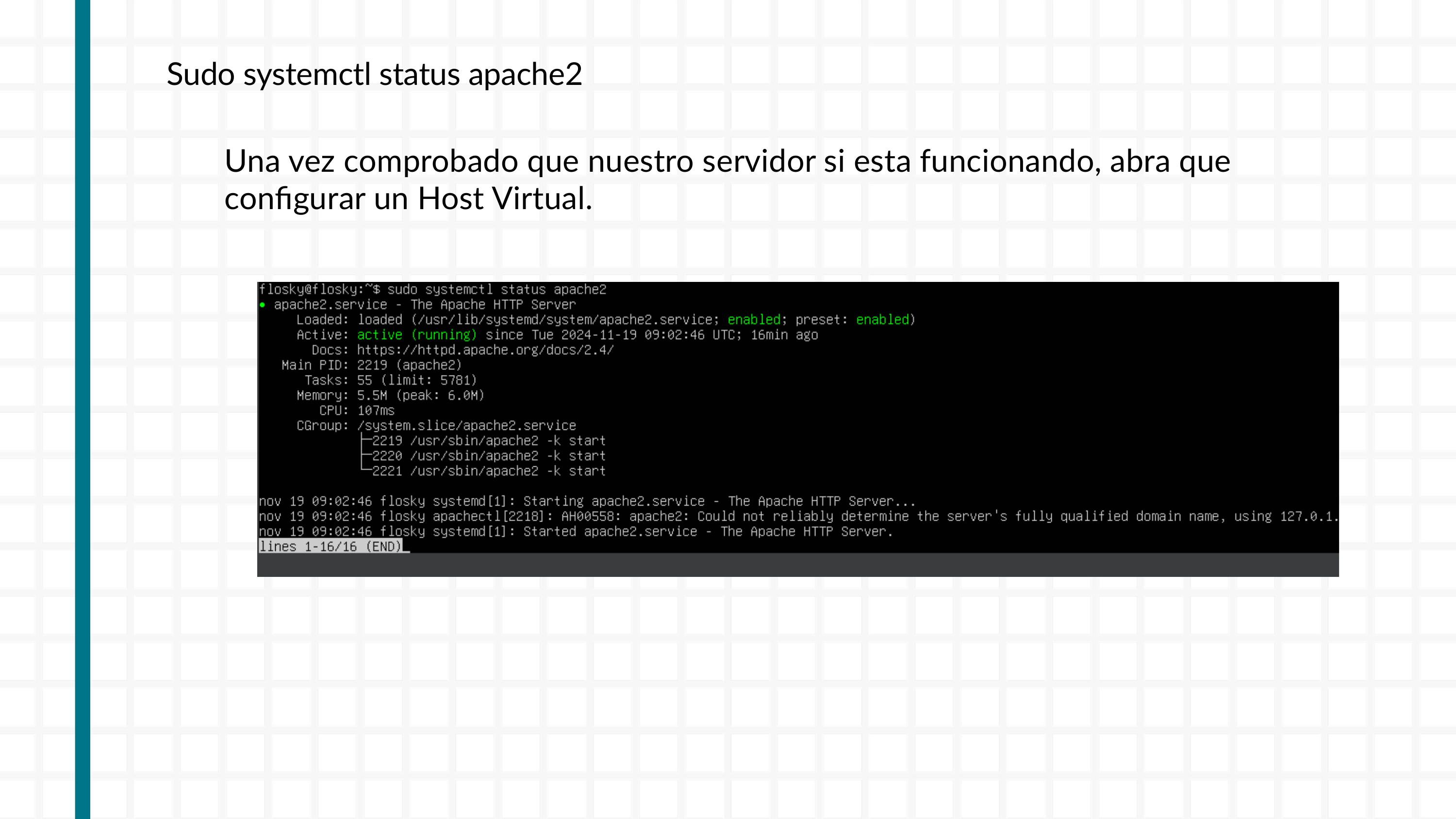

Sudo systemctl status apache2
Una vez comprobado que nuestro servidor si esta funcionando, abra que configurar un Host Virtual.